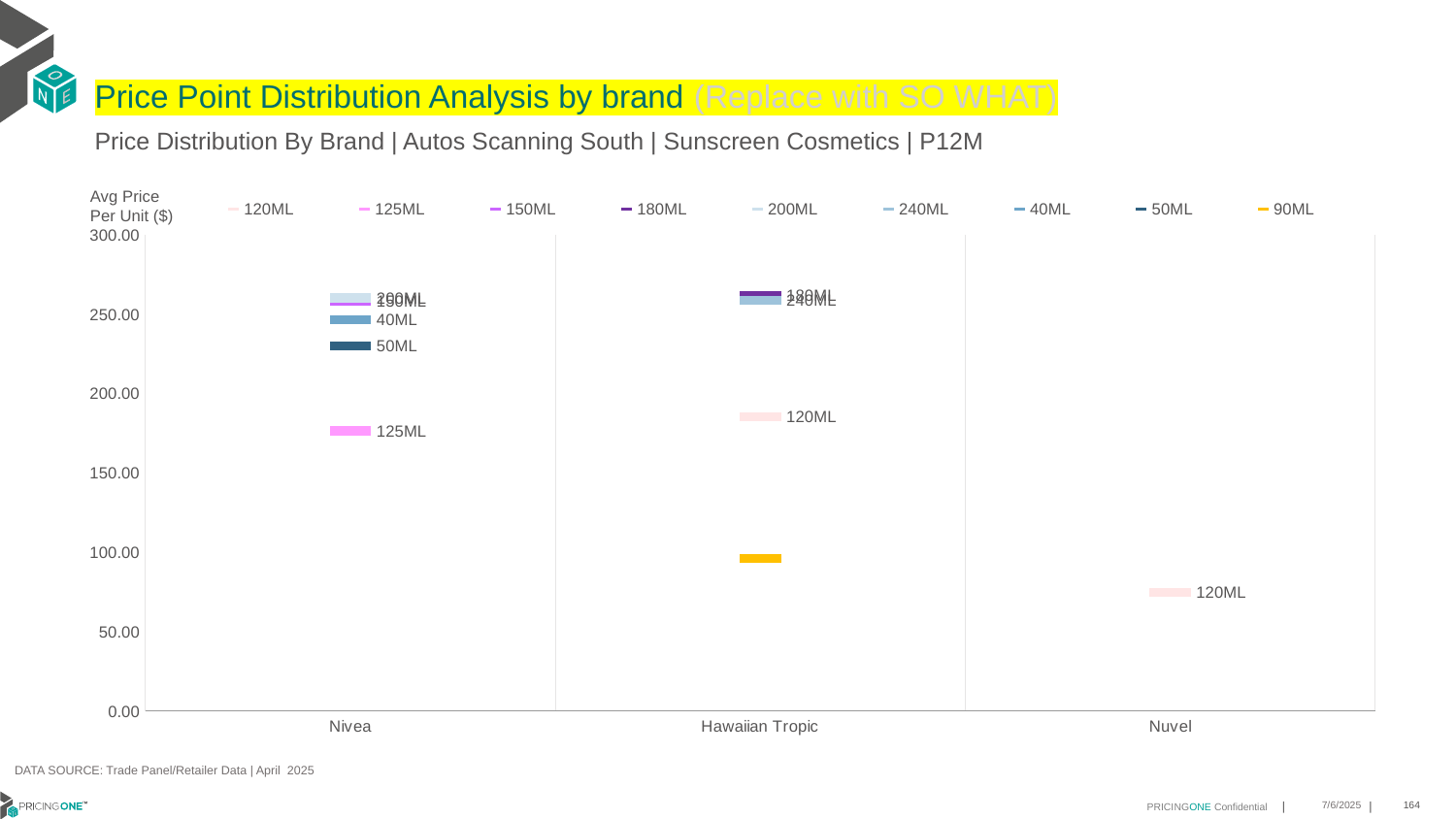

# Price Point Distribution Analysis by brand (Replace with SO WHAT)
Price Distribution By Brand | Autos Scanning South | Sunscreen Cosmetics | P12M

### Chart

| Category | 120ML | 125ML | 150ML | 180ML | 200ML | 240ML | 40ML | 50ML | 90ML |
|---|---|---|---|---|---|---|---|---|---|
| Nivea | None | 176.5556 | 258.3648 | None | 260.3074 | None | 246.4749 | 229.9332 | None |
| Hawaiian Tropic | 185.3812 | None | None | 261.8464 | None | 258.6422 | None | None | 96.2797 |
| Nuvel | 74.7126 | None | None | None | None | None | None | None | None |
Avg Price
Per Unit ($)
DATA SOURCE: Trade Panel/Retailer Data | April  2025
7/6/2025
164